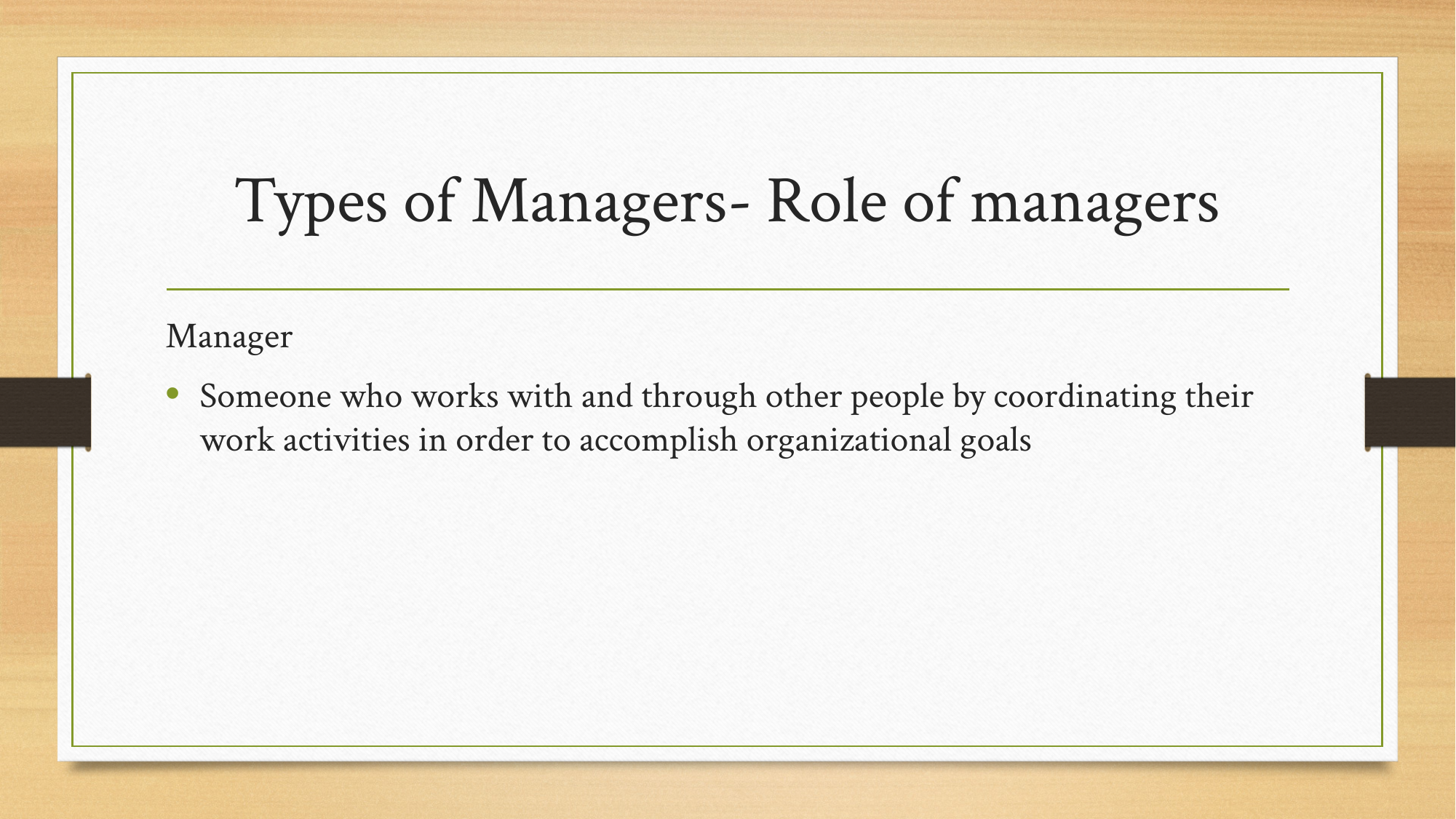

# Types of Managers- Role of managers
Manager
Someone who works with and through other people by coordinating their work activities in order to accomplish organizational goals